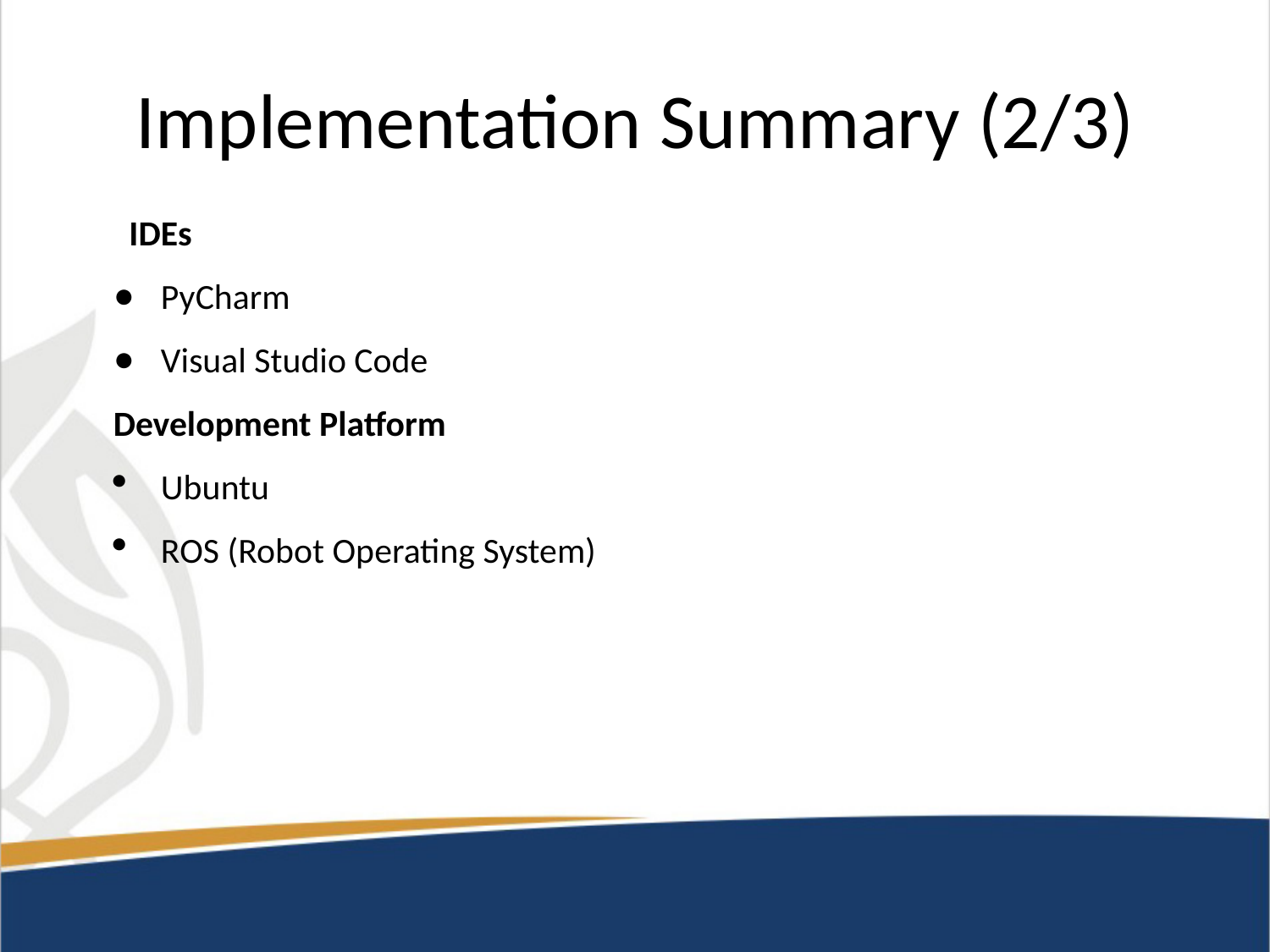

# Implementation Summary (2/3)
IDEs
PyCharm
Visual Studio Code
Development Platform
Ubuntu
ROS (Robot Operating System)